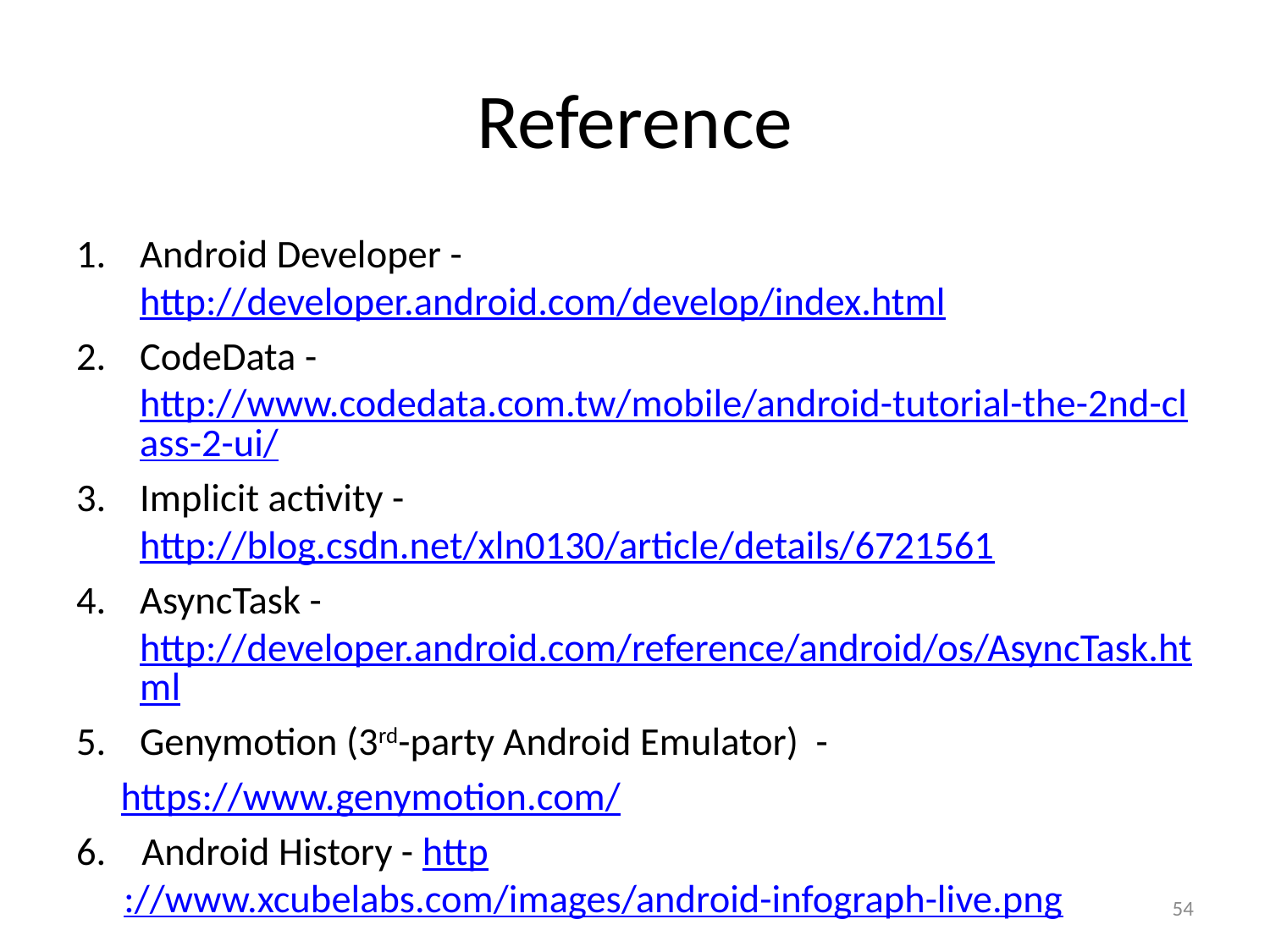

# Reference
Android Developer - http://developer.android.com/develop/index.html
CodeData - http://www.codedata.com.tw/mobile/android-tutorial-the-2nd-class-2-ui/
Implicit activity -http://blog.csdn.net/xln0130/article/details/6721561
AsyncTask -http://developer.android.com/reference/android/os/AsyncTask.html
Genymotion (3rd-party Android Emulator)  -
     https://www.genymotion.com/
6. 	  Android History - http://www.xcubelabs.com/images/android-infograph-live.png

54